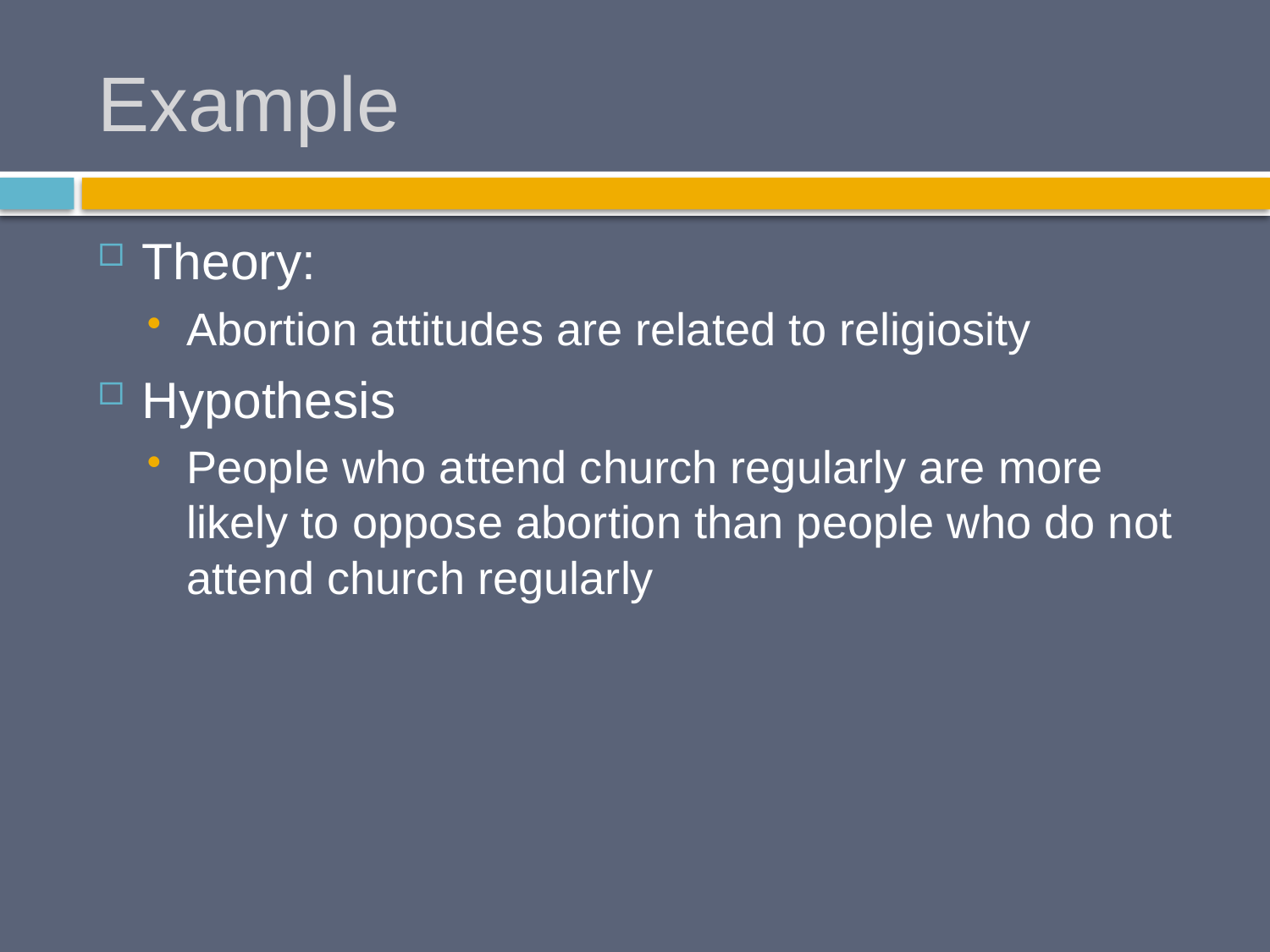

# Example
Theory:
Abortion attitudes are related to religiosity
Hypothesis
People who attend church regularly are more likely to oppose abortion than people who do not attend church regularly